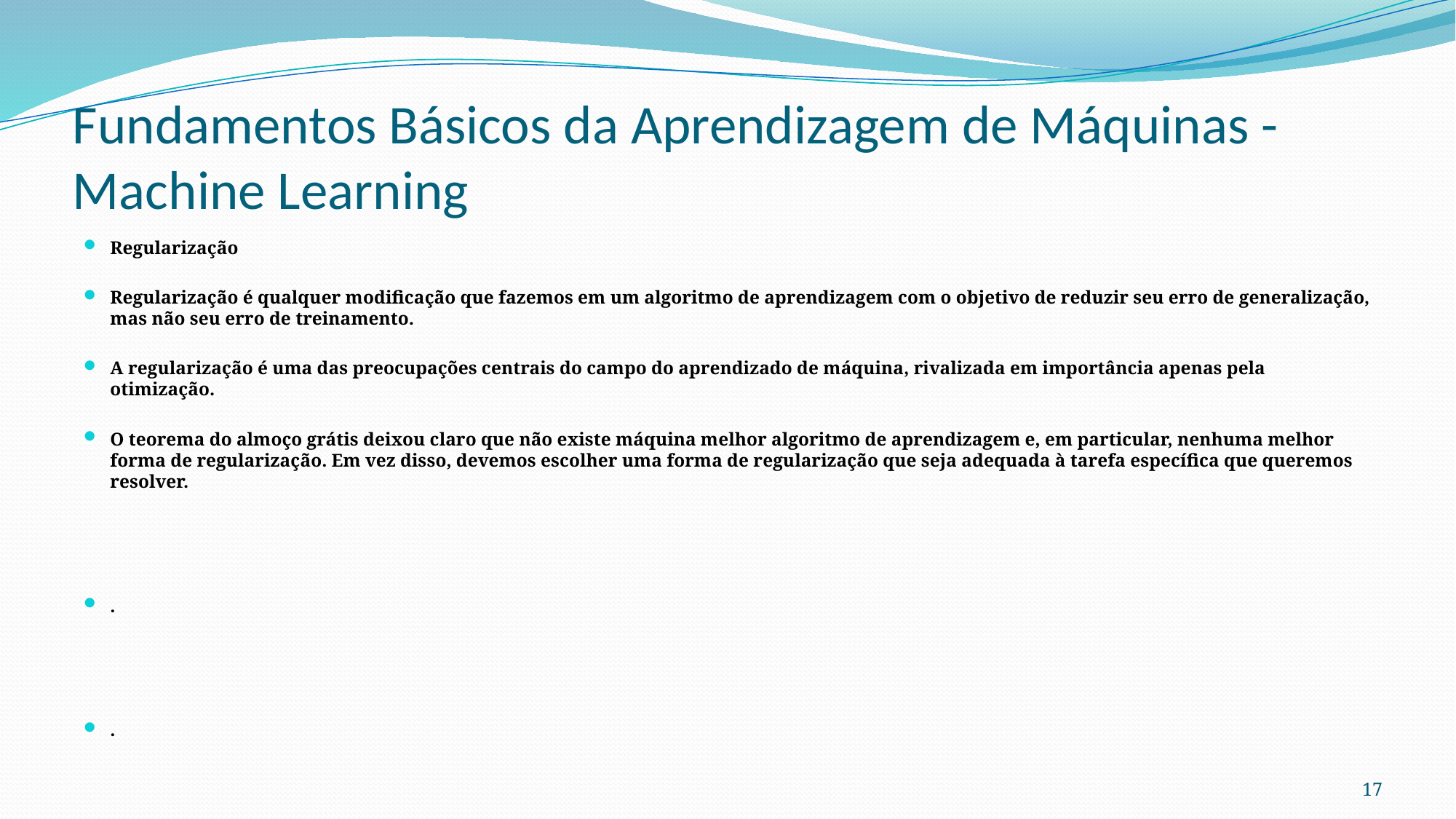

# Fundamentos Básicos da Aprendizagem de Máquinas - Machine Learning
Regularização

Regularização é qualquer modificação que fazemos em um algoritmo de aprendizagem com o objetivo de reduzir seu erro de generalização, mas não seu erro de treinamento.

A regularização é uma das preocupações centrais do campo do aprendizado de máquina, rivalizada em importância apenas pela otimização.

O teorema do almoço grátis deixou claro que não existe máquina melhor algoritmo de aprendizagem e, em particular, nenhuma melhor forma de regularização. Em vez disso, devemos escolher uma forma de regularização que seja adequada à tarefa específica que queremos resolver.

.

.

17